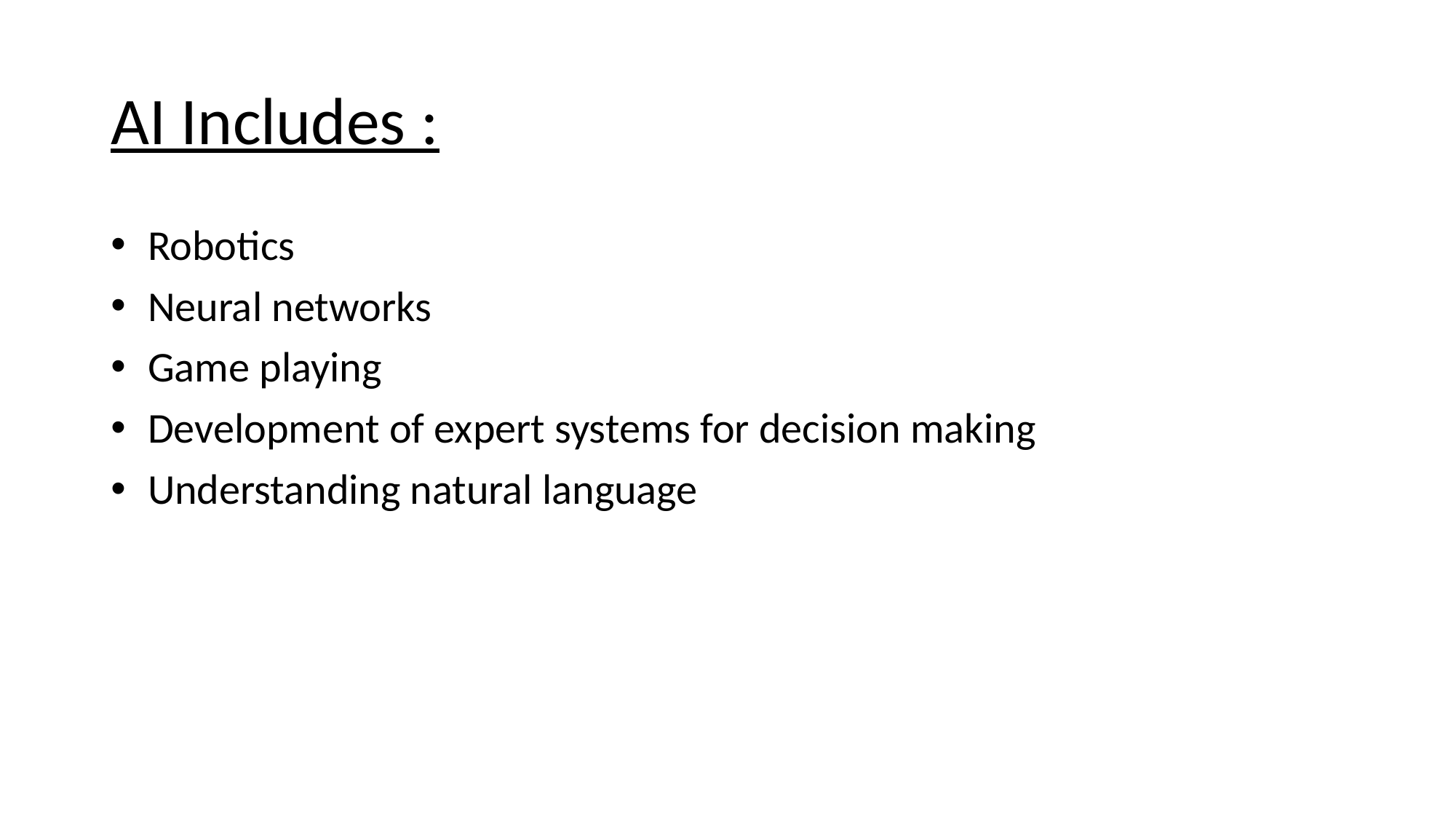

# AI Includes :
 Robotics
 Neural networks
 Game playing
 Development of expert systems for decision making
 Understanding natural language